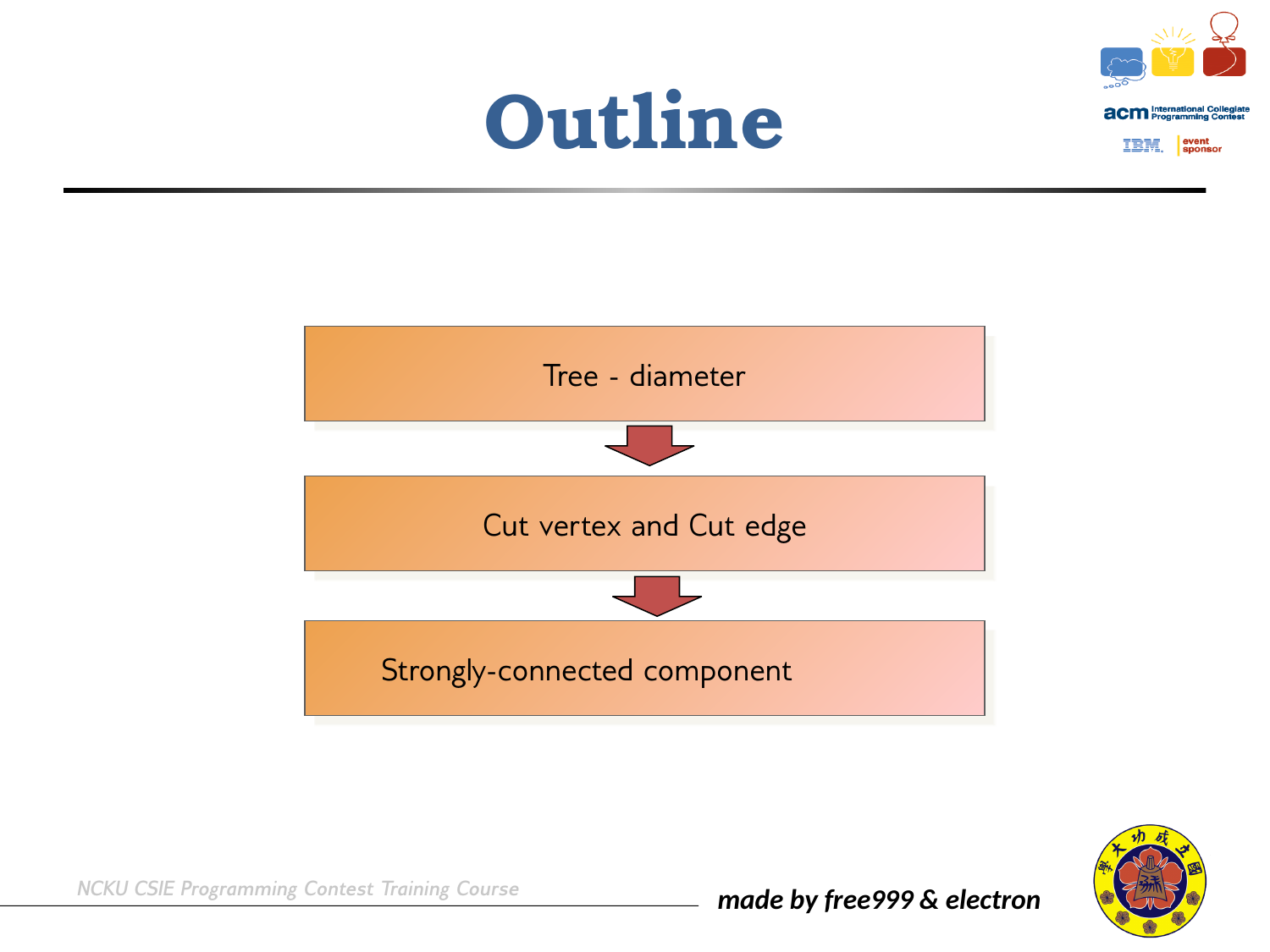

# Outline
Tree - diameter

Cut vertex and Cut edge

Strongly-connected component
NCKU CSIE Programming Contest Training Course